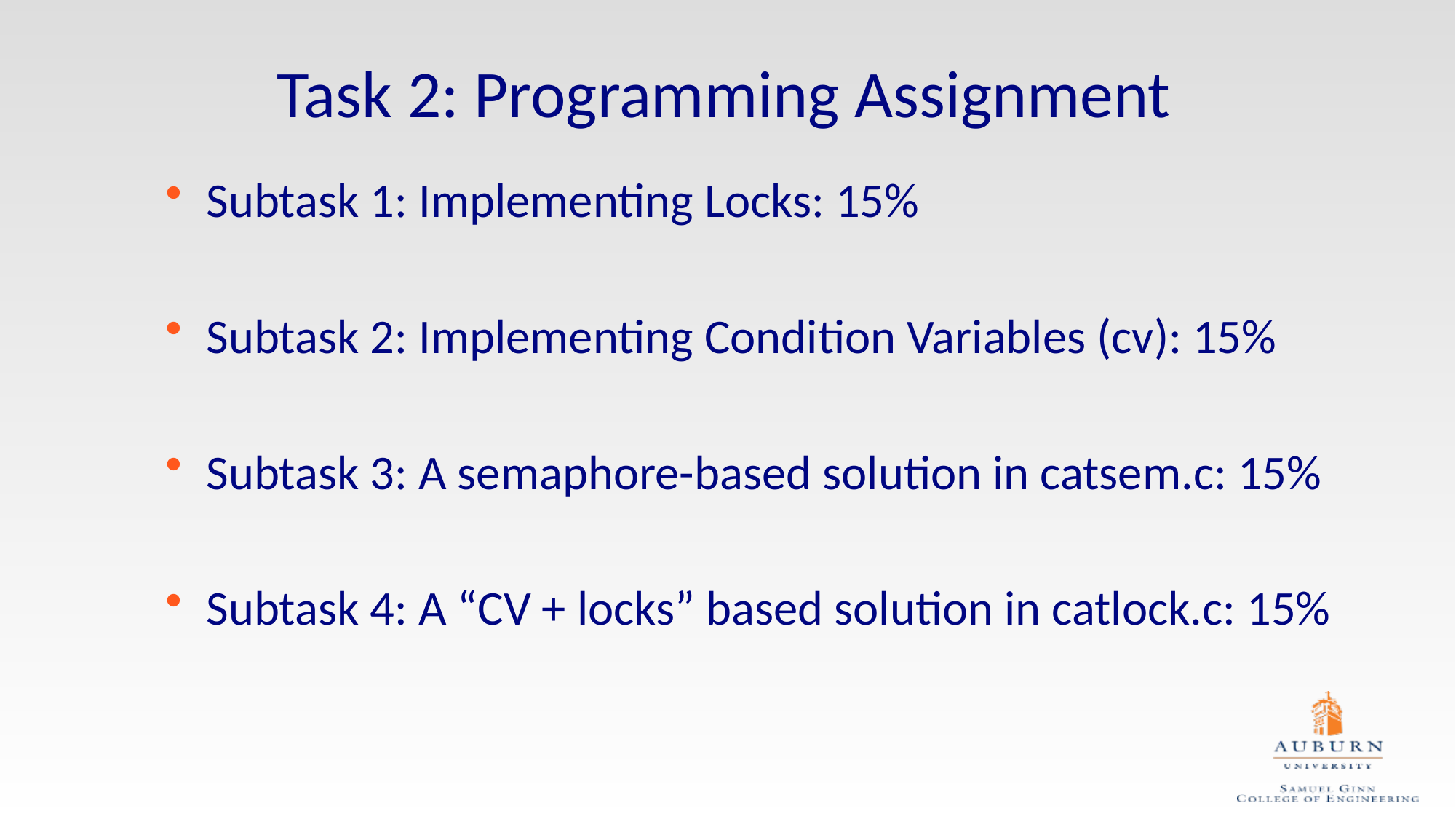

# Task 2: Programming Assignment
Subtask 1: Implementing Locks: 15%

Subtask 2: Implementing Condition Variables (cv): 15%

Subtask 3: A semaphore-based solution in catsem.c: 15%

Subtask 4: A “CV + locks” based solution in catlock.c: 15%